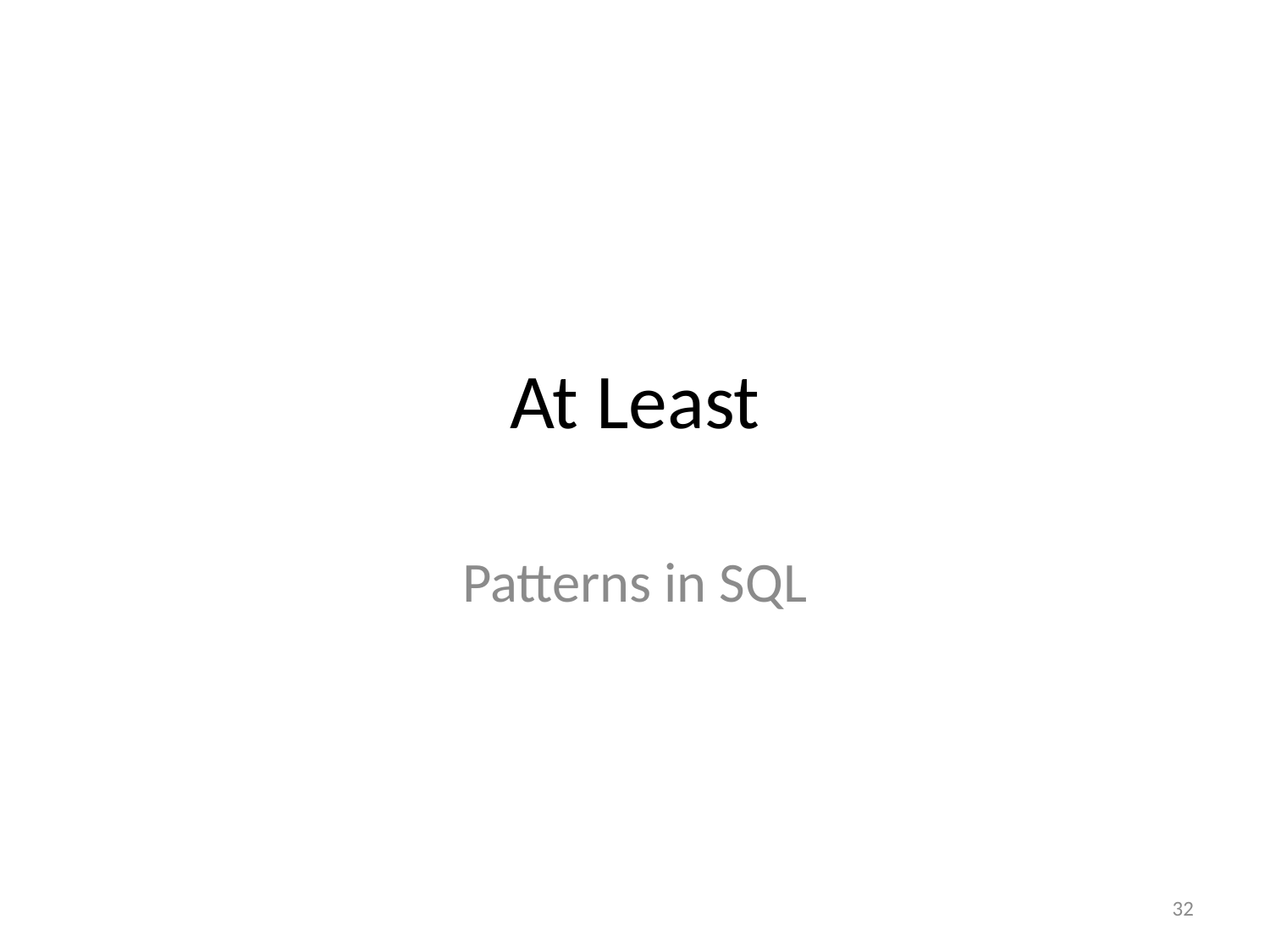

# At Least
Patterns in SQL
32